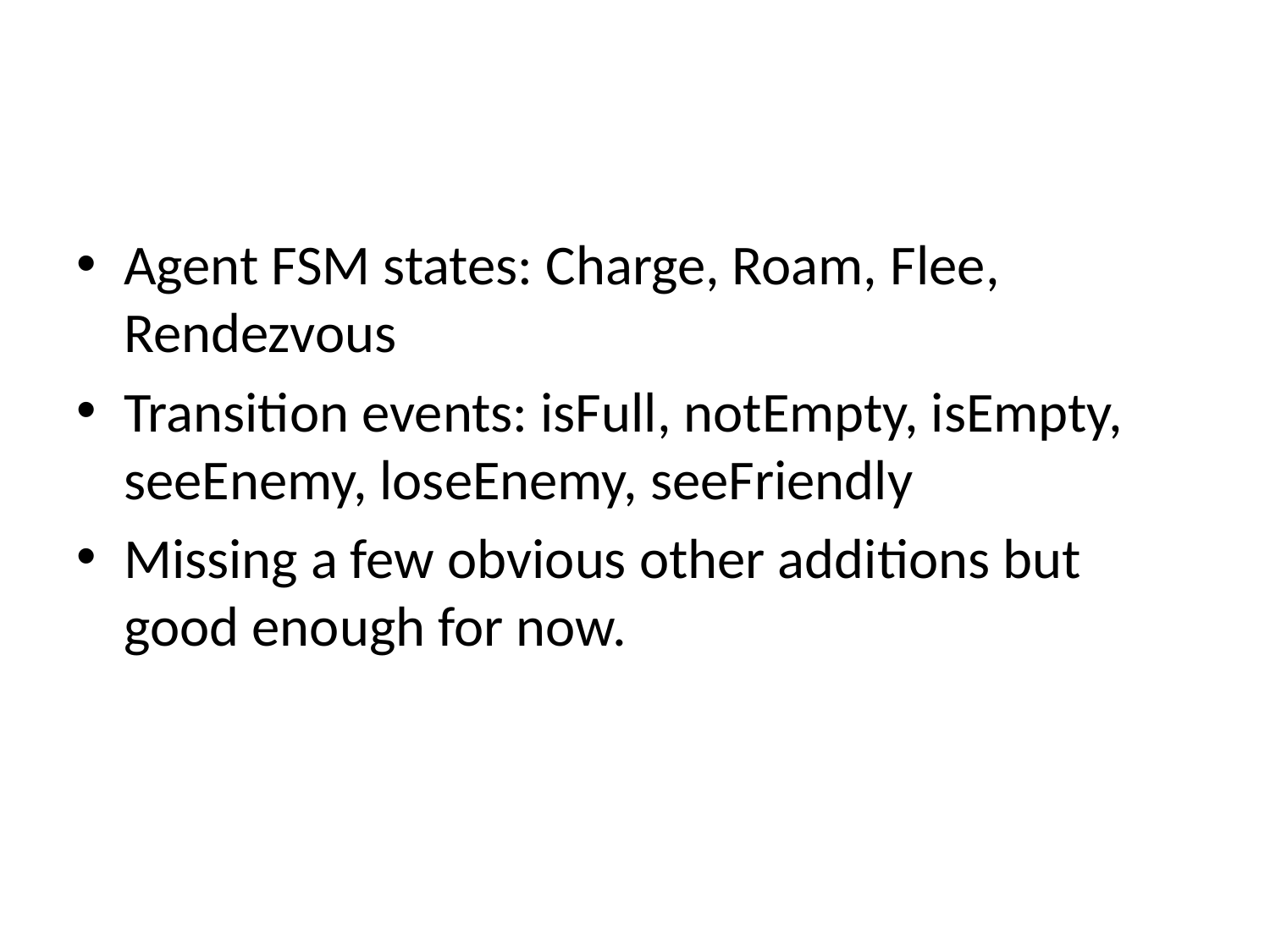

#
Agent FSM states: Charge, Roam, Flee, Rendezvous
Transition events: isFull, notEmpty, isEmpty, seeEnemy, loseEnemy, seeFriendly
Missing a few obvious other additions but good enough for now.